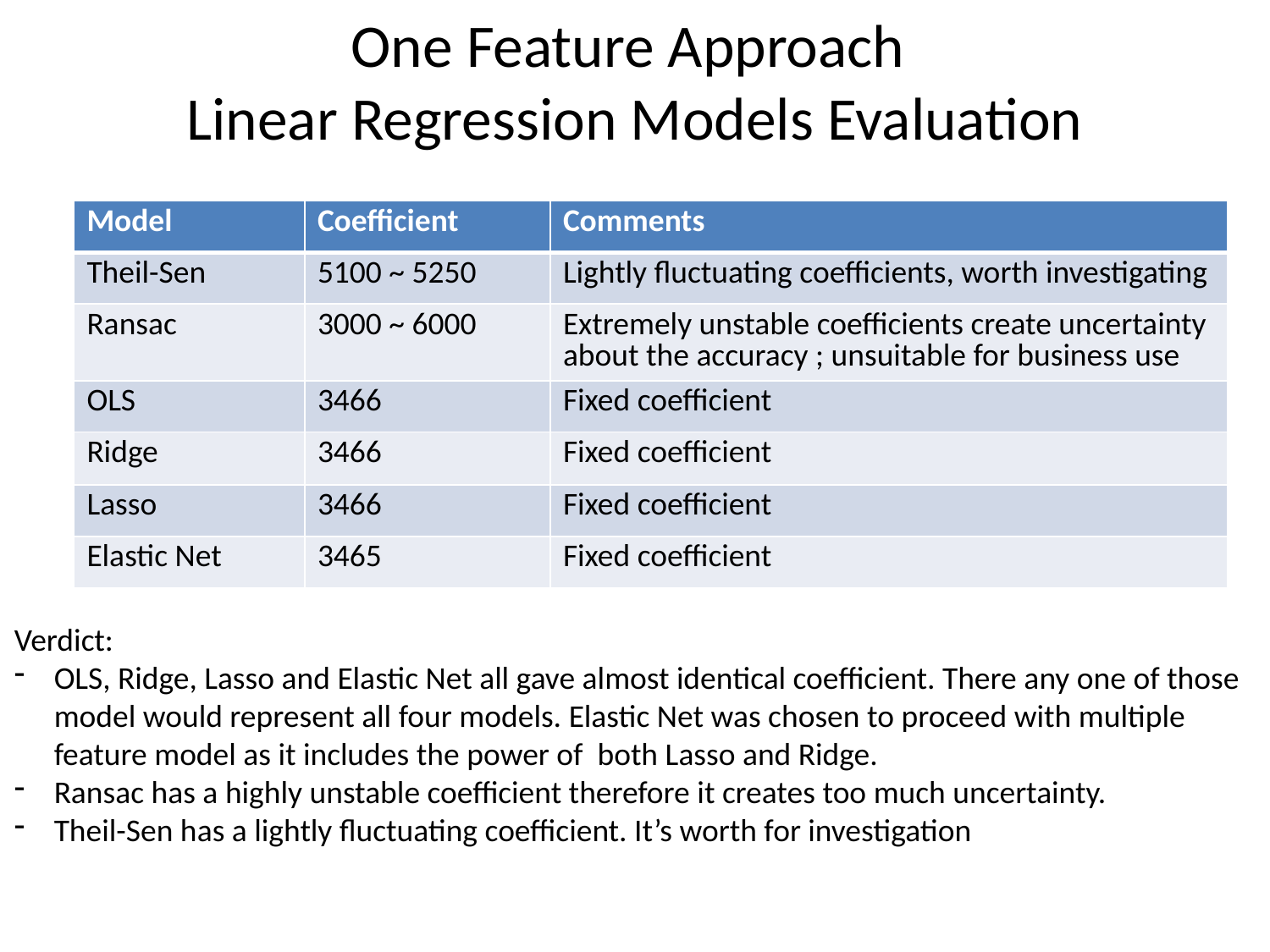

# One Feature Approach Linear Regression Models Evaluation

| Model | Coefficient | Comments |
| --- | --- | --- |
| Theil-Sen | 5100 ~ 5250 | Lightly fluctuating coefficients, worth investigating |
| Ransac | 3000 ~ 6000 | Extremely unstable coefficients create uncertainty about the accuracy ; unsuitable for business use |
| OLS | 3466 | Fixed coefficient |
| Ridge | 3466 | Fixed coefficient |
| Lasso | 3466 | Fixed coefficient |
| Elastic Net | 3465 | Fixed coefficient |
Verdict:
OLS, Ridge, Lasso and Elastic Net all gave almost identical coefficient. There any one of those model would represent all four models. Elastic Net was chosen to proceed with multiple feature model as it includes the power of  both Lasso and Ridge.
Ransac has a highly unstable coefficient therefore it creates too much uncertainty.
Theil-Sen has a lightly fluctuating coefficient. It’s worth for investigation